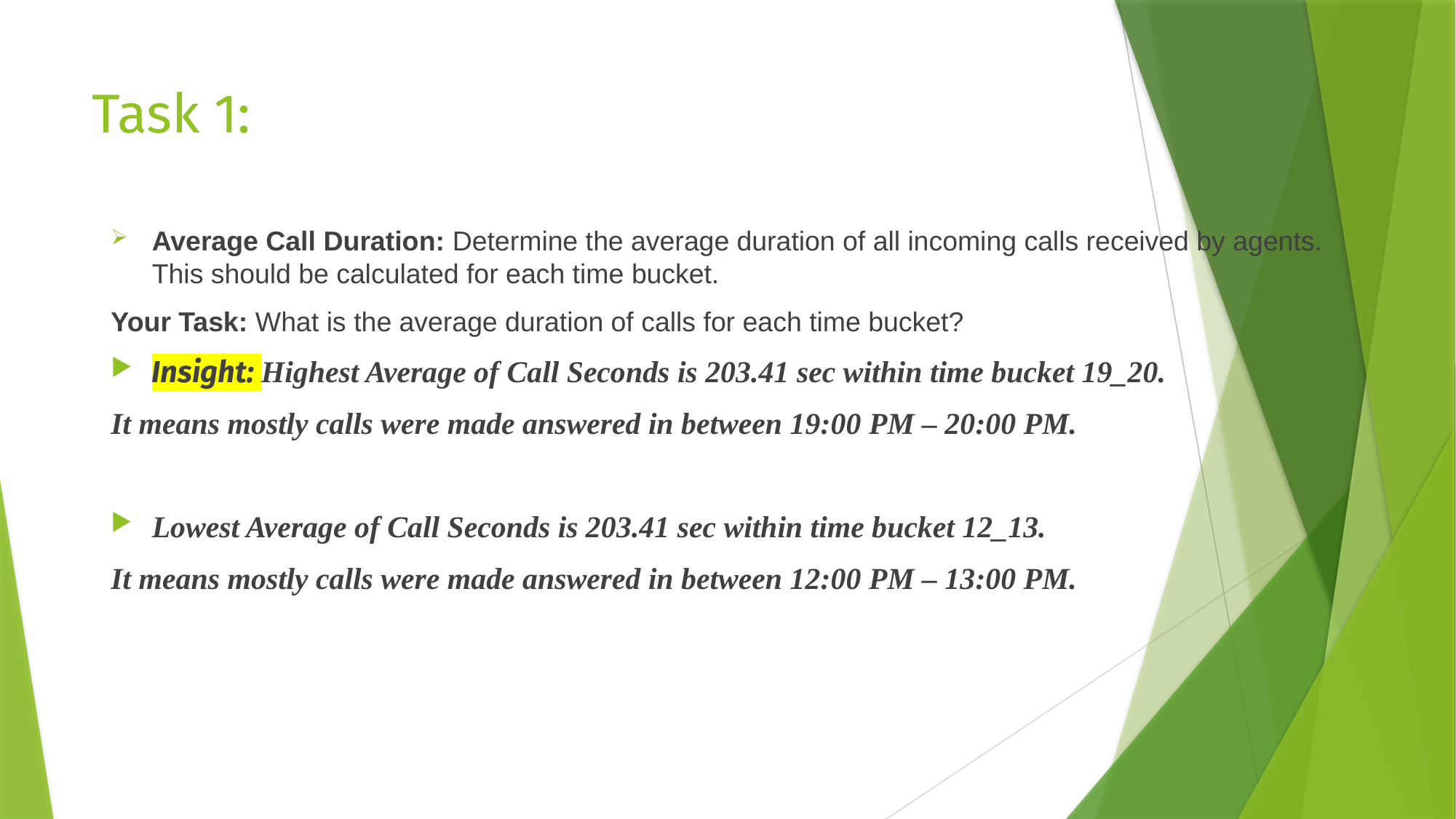

# Task 1:
Average Call Duration: Determine the average duration of all incoming calls received by agents. This should be calculated for each time bucket.
Your Task: What is the average duration of calls for each time bucket?
Insight: Highest Average of Call Seconds is 203.41 sec within time bucket 19_20.
It means mostly calls were made answered in between 19:00 PM – 20:00 PM.

Lowest Average of Call Seconds is 203.41 sec within time bucket 12_13.
It means mostly calls were made answered in between 12:00 PM – 13:00 PM.